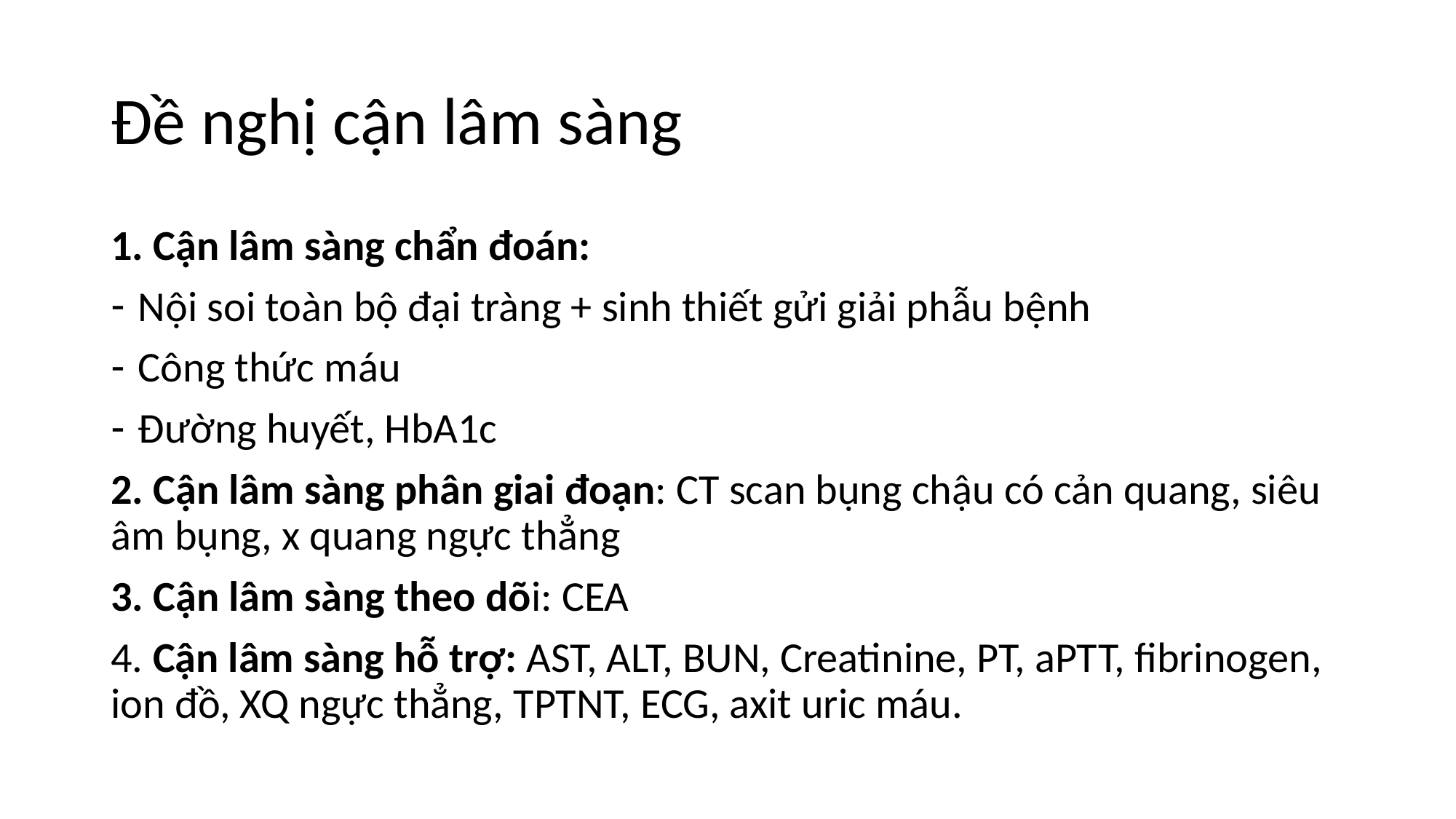

# Đề nghị cận lâm sàng
1. Cận lâm sàng chẩn đoán:
Nội soi toàn bộ đại tràng + sinh thiết gửi giải phẫu bệnh
Công thức máu
Đường huyết, HbA1c
2. Cận lâm sàng phân giai đoạn: CT scan bụng chậu có cản quang, siêu âm bụng, x quang ngực thẳng
3. Cận lâm sàng theo dõi: CEA
4. Cận lâm sàng hỗ trợ: AST, ALT, BUN, Creatinine, PT, aPTT, fibrinogen, ion đồ, XQ ngực thẳng, TPTNT, ECG, axit uric máu.